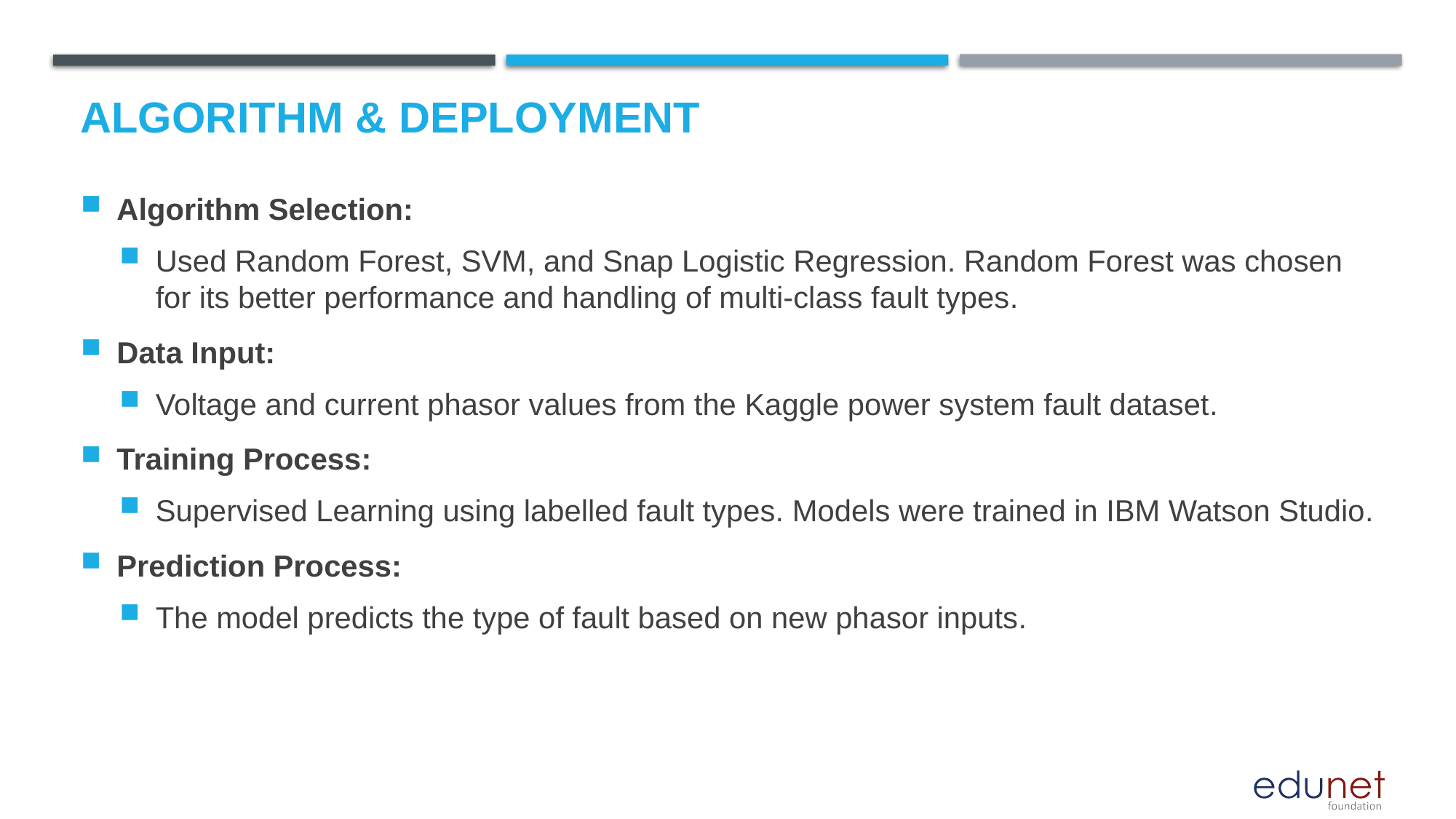

# Algorithm & Deployment
Algorithm Selection:
Used Random Forest, SVM, and Snap Logistic Regression. Random Forest was chosen for its better performance and handling of multi-class fault types.
Data Input:
Voltage and current phasor values from the Kaggle power system fault dataset.
Training Process:
Supervised Learning using labelled fault types. Models were trained in IBM Watson Studio.
Prediction Process:
The model predicts the type of fault based on new phasor inputs.